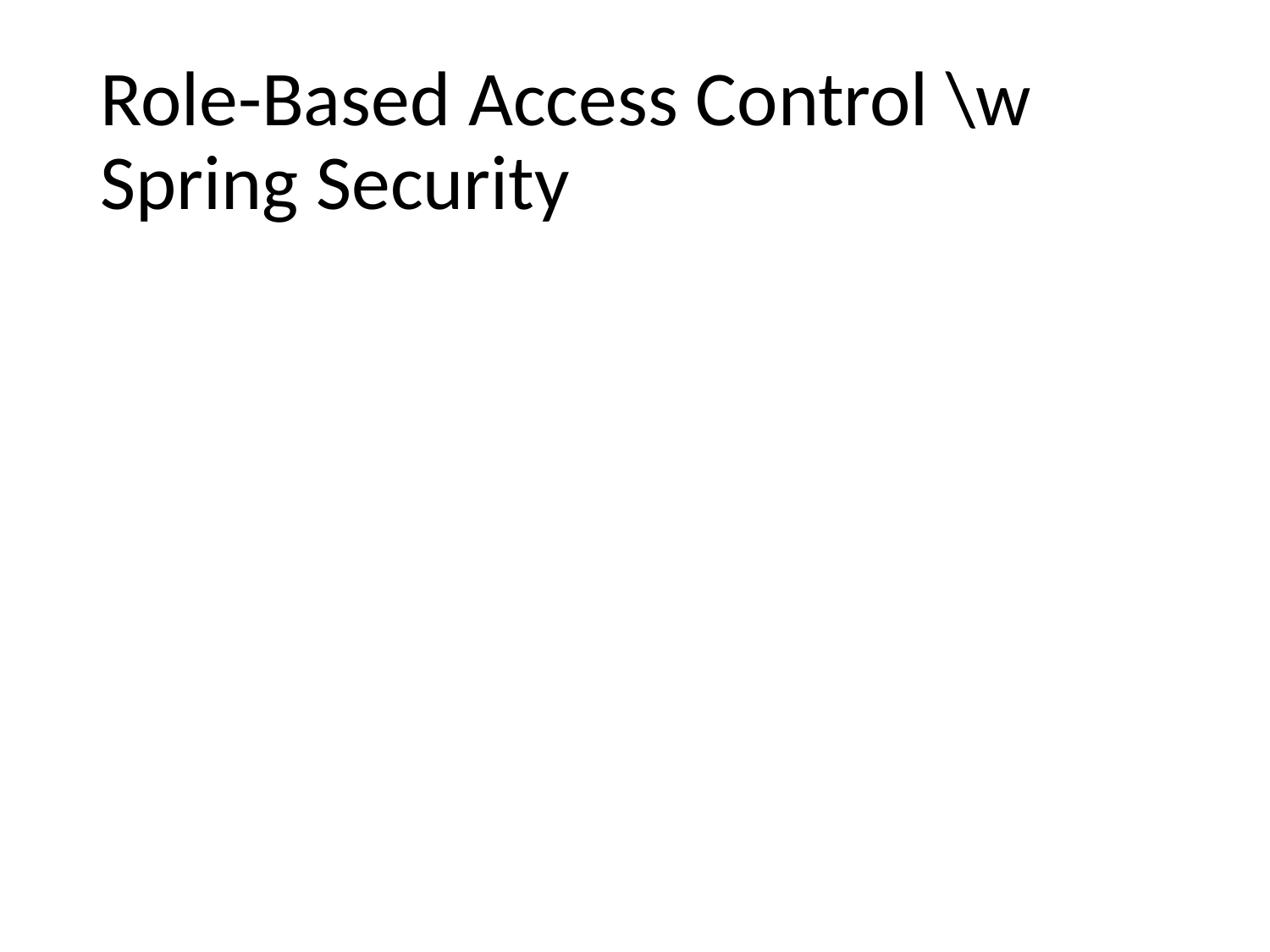

# Role-Based Access Control \w Spring Security